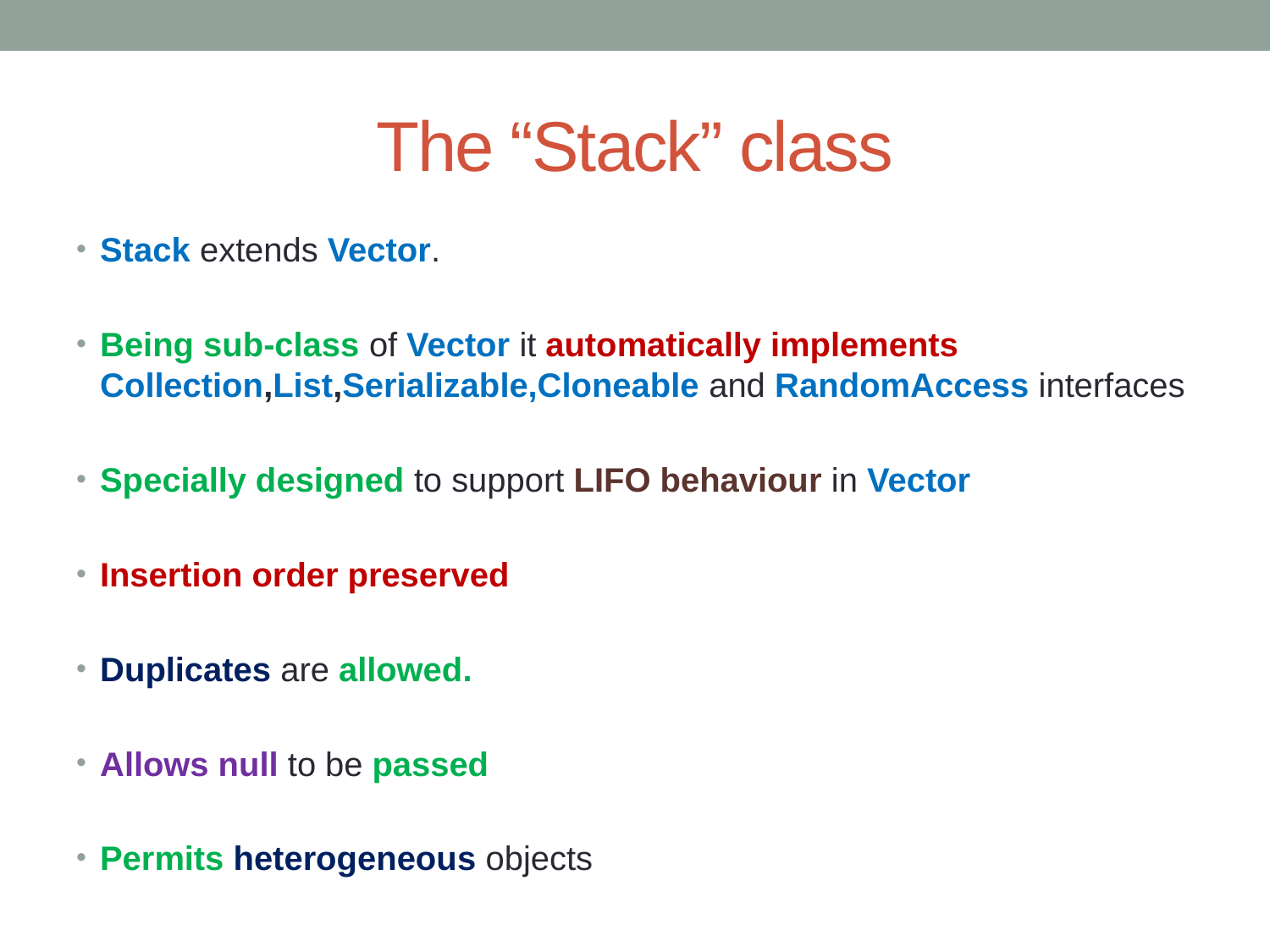

# The “Stack” class
Stack extends Vector.

Being sub-class of Vector it automatically implements Collection,List,Serializable,Cloneable and RandomAccess interfaces

Specially designed to support LIFO behaviour in Vector

Insertion order preserved

Duplicates are allowed.

Allows null to be passed

Permits heterogeneous objects